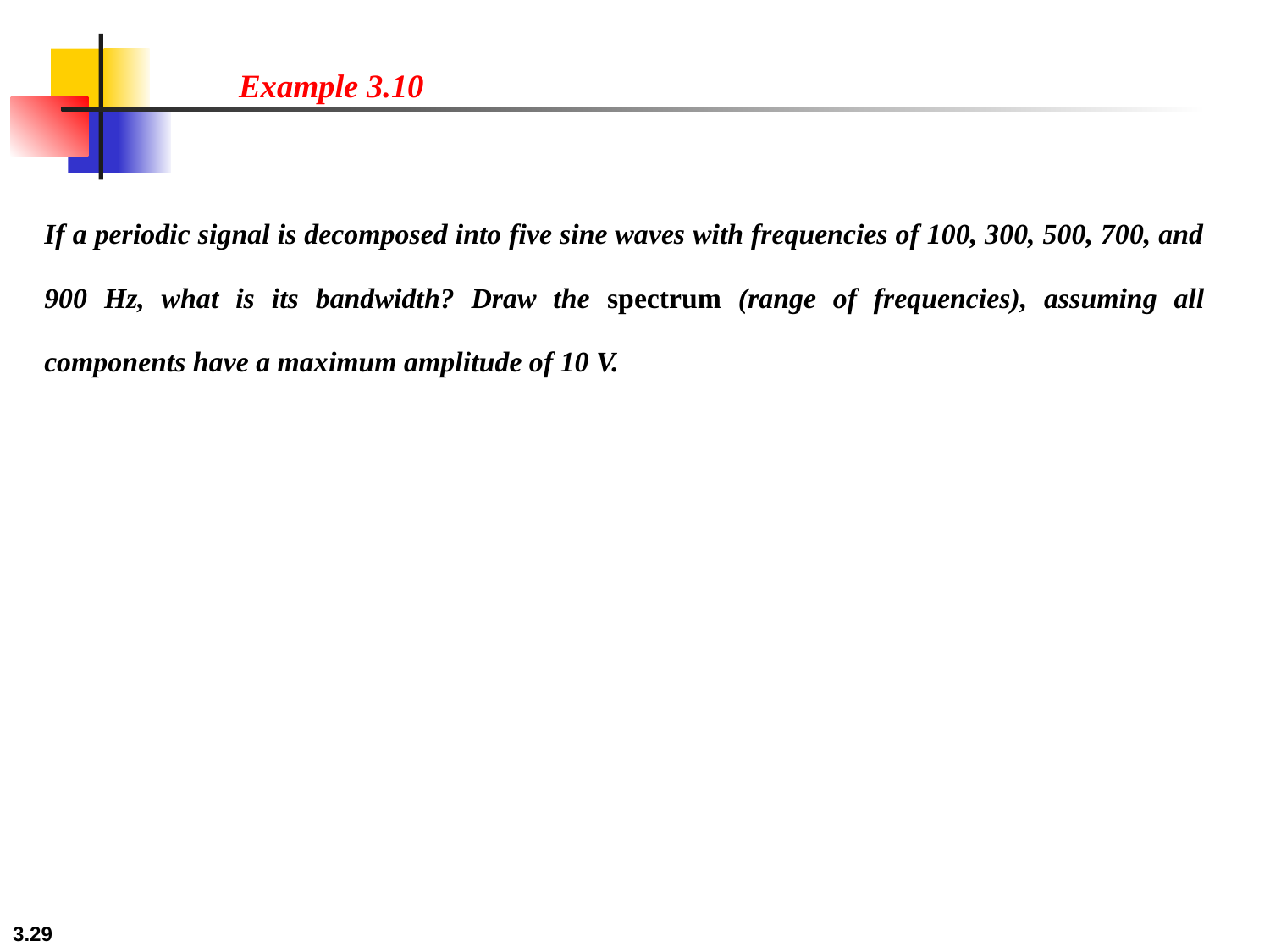

Example 3.10

If a periodic signal is decomposed into five sine waves with frequencies of 100, 300, 500, 700, and 900 Hz, what is its bandwidth? Draw the spectrum (range of frequencies), assuming all components have a maximum amplitude of 10 V.

3.29